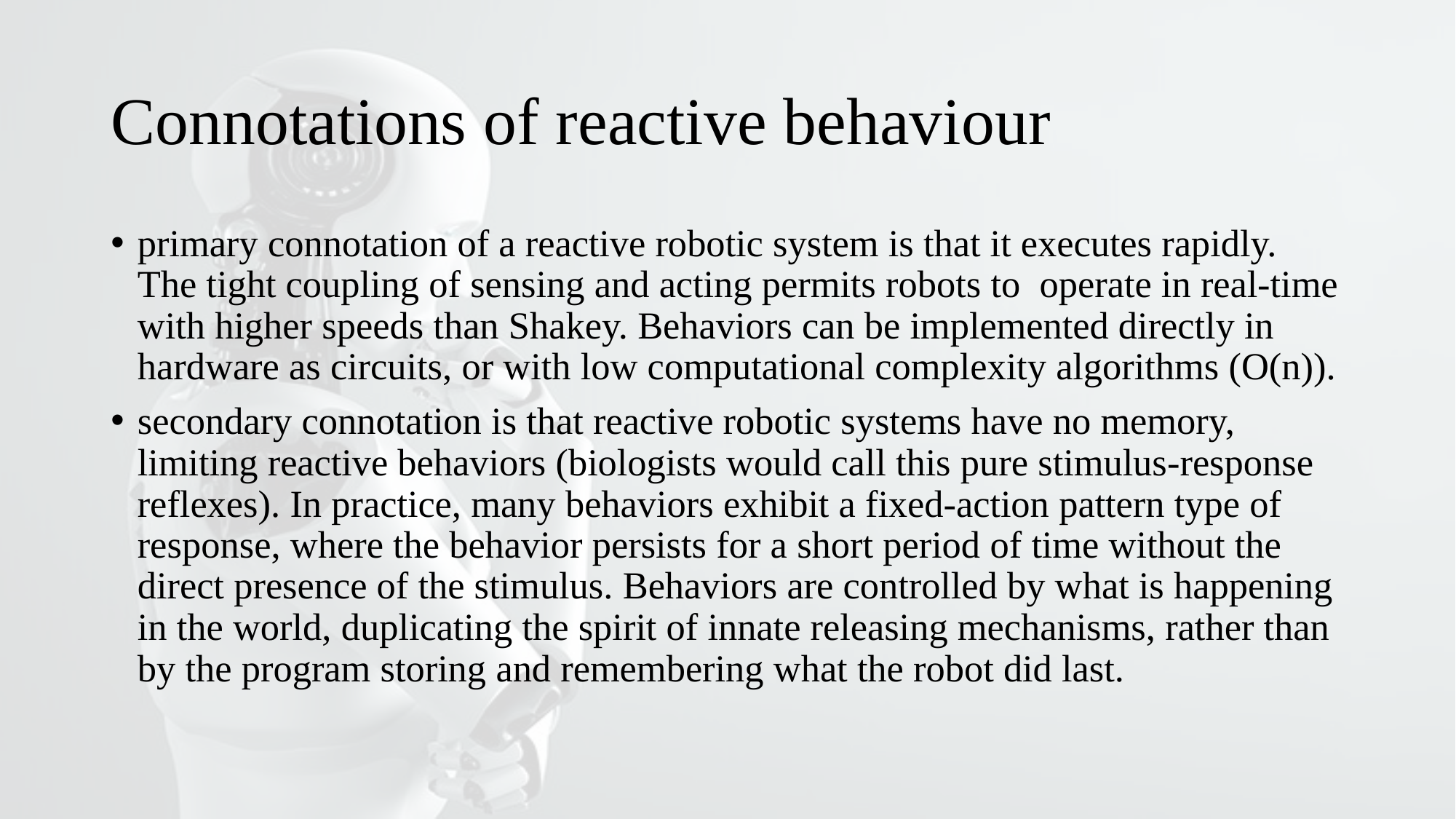

# Connotations of reactive behaviour
primary connotation of a reactive robotic system is that it executes rapidly. The tight coupling of sensing and acting permits robots to  operate in real-time with higher speeds than Shakey. Behaviors can be implemented directly in hardware as circuits, or with low computational complexity algorithms (O(n)).
secondary connotation is that reactive robotic systems have no memory, limiting reactive behaviors (biologists would call this pure stimulus-response reflexes). In practice, many behaviors exhibit a fixed-action pattern type of response, where the behavior persists for a short period of time without the direct presence of the stimulus. Behaviors are controlled by what is happening in the world, duplicating the spirit of innate releasing mechanisms, rather than by the program storing and remembering what the robot did last.